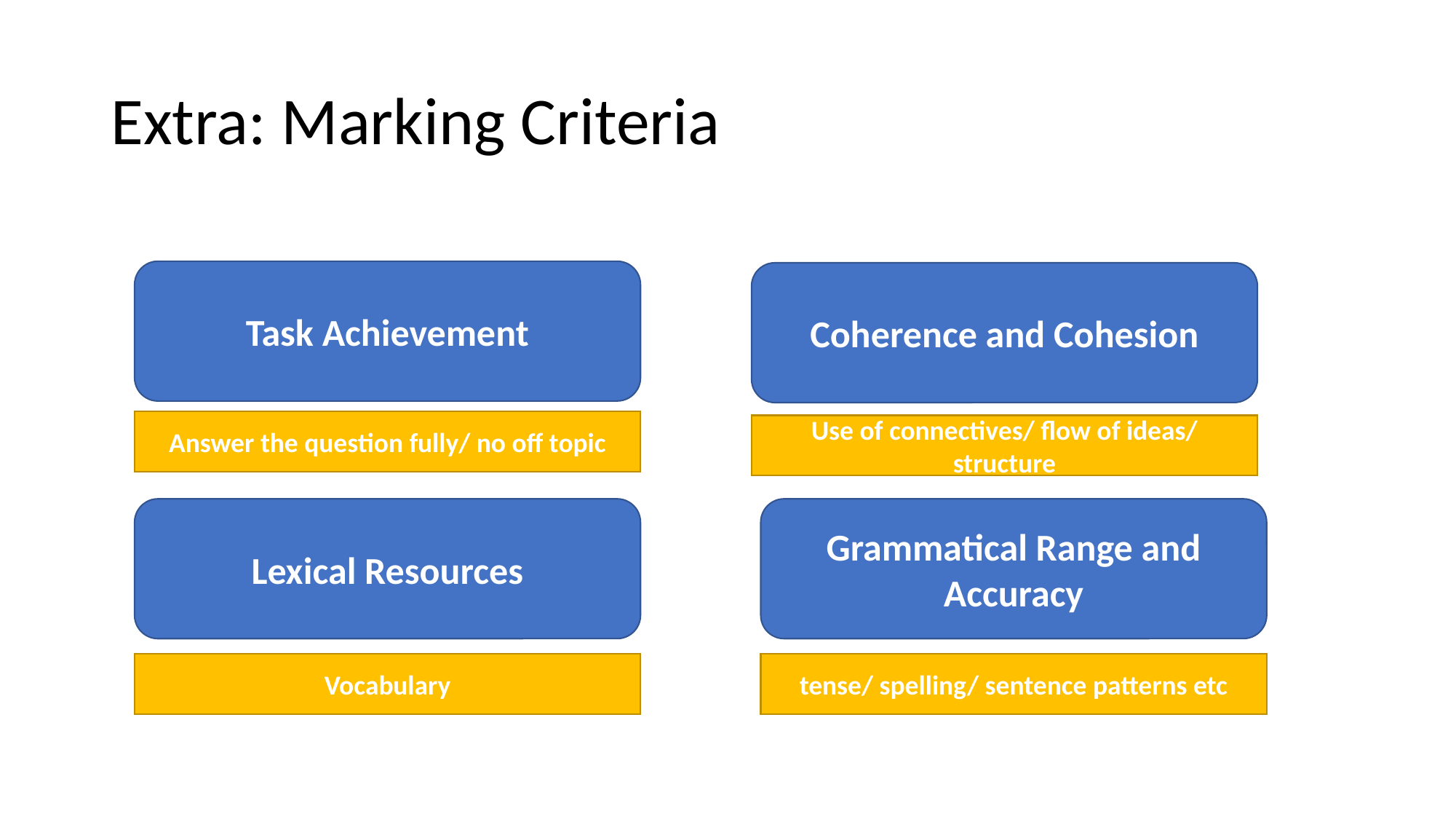

# Extra: Marking Criteria

Task Achievement
Coherence and Cohesion
Answer the question fully/ no off topic
Use of connectives/ flow of ideas/ structure
Lexical Resources
Grammatical Range and Accuracy
Vocabulary
tense/ spelling/ sentence patterns etc